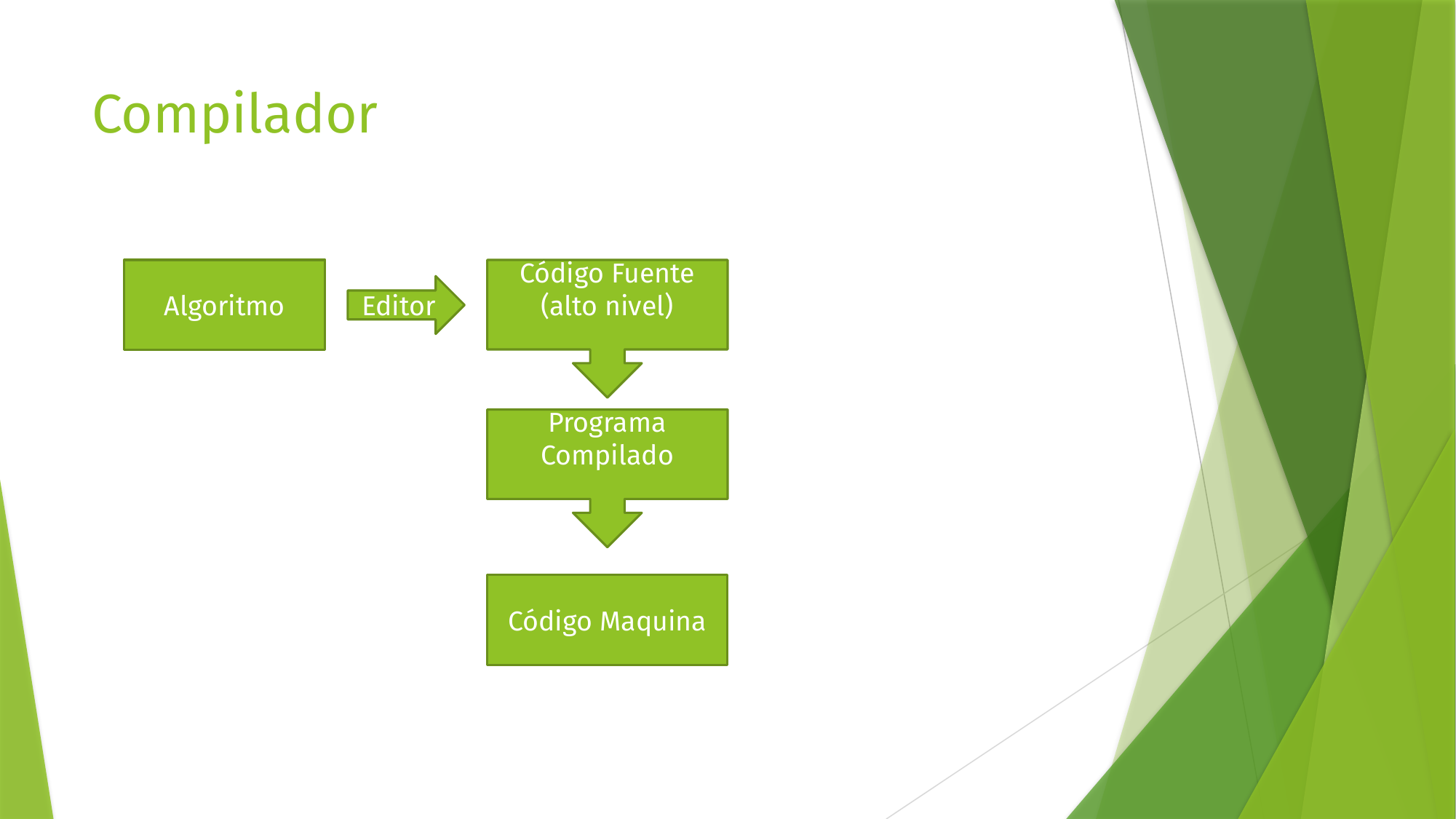

# Compilador

Algoritmo
Código Fuente (alto nivel)

Editor
Programa Compilado

Código Maquina